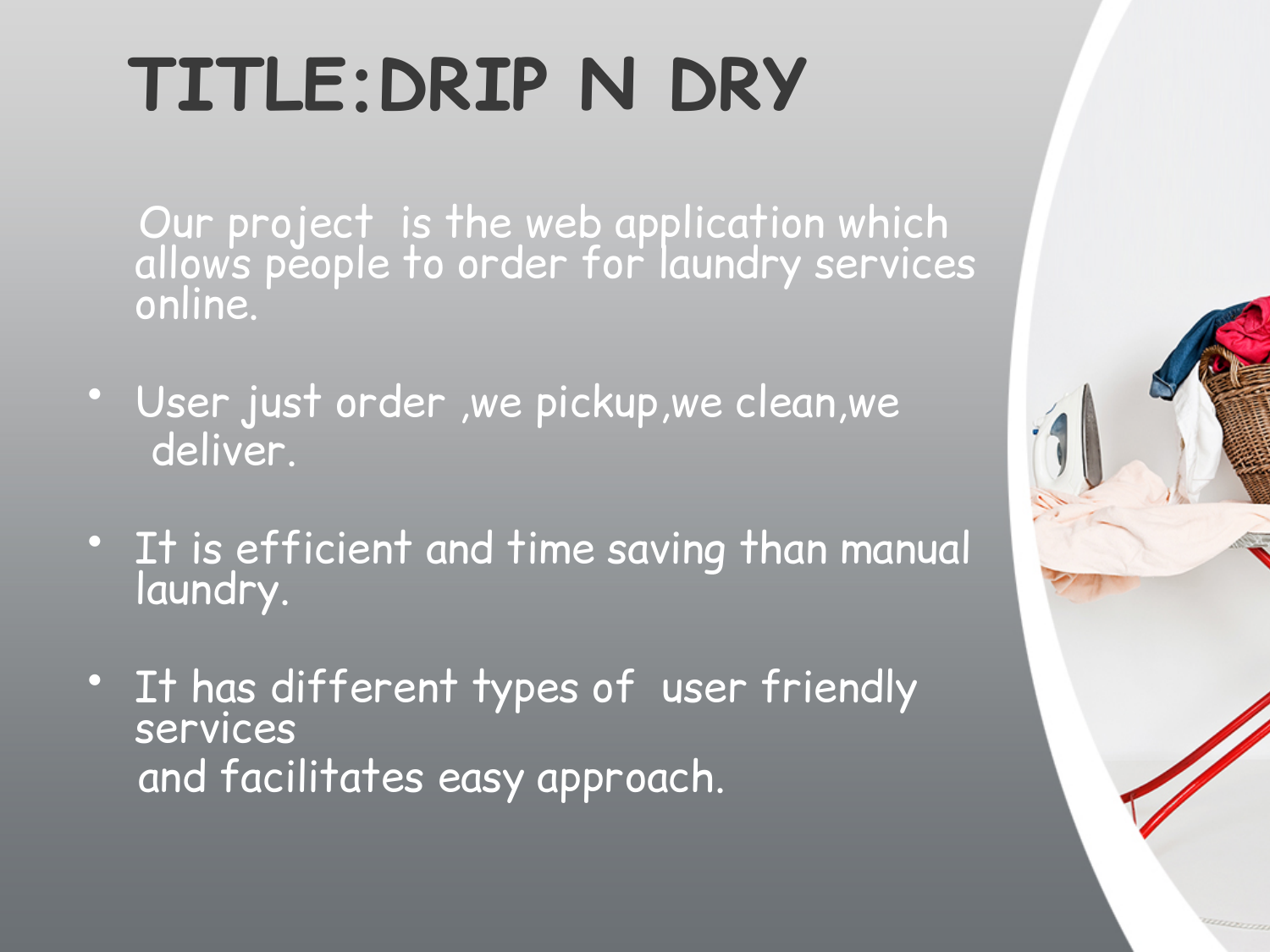

# TITLE:DRIP N DRY

    Our project  is the web application which allows people to order for laundry services online.

User just order ,we pickup,we clean,we
     deliver.

It is efficient and time saving than manual laundry.

It has different types of  user friendly services
    and facilitates easy approach.